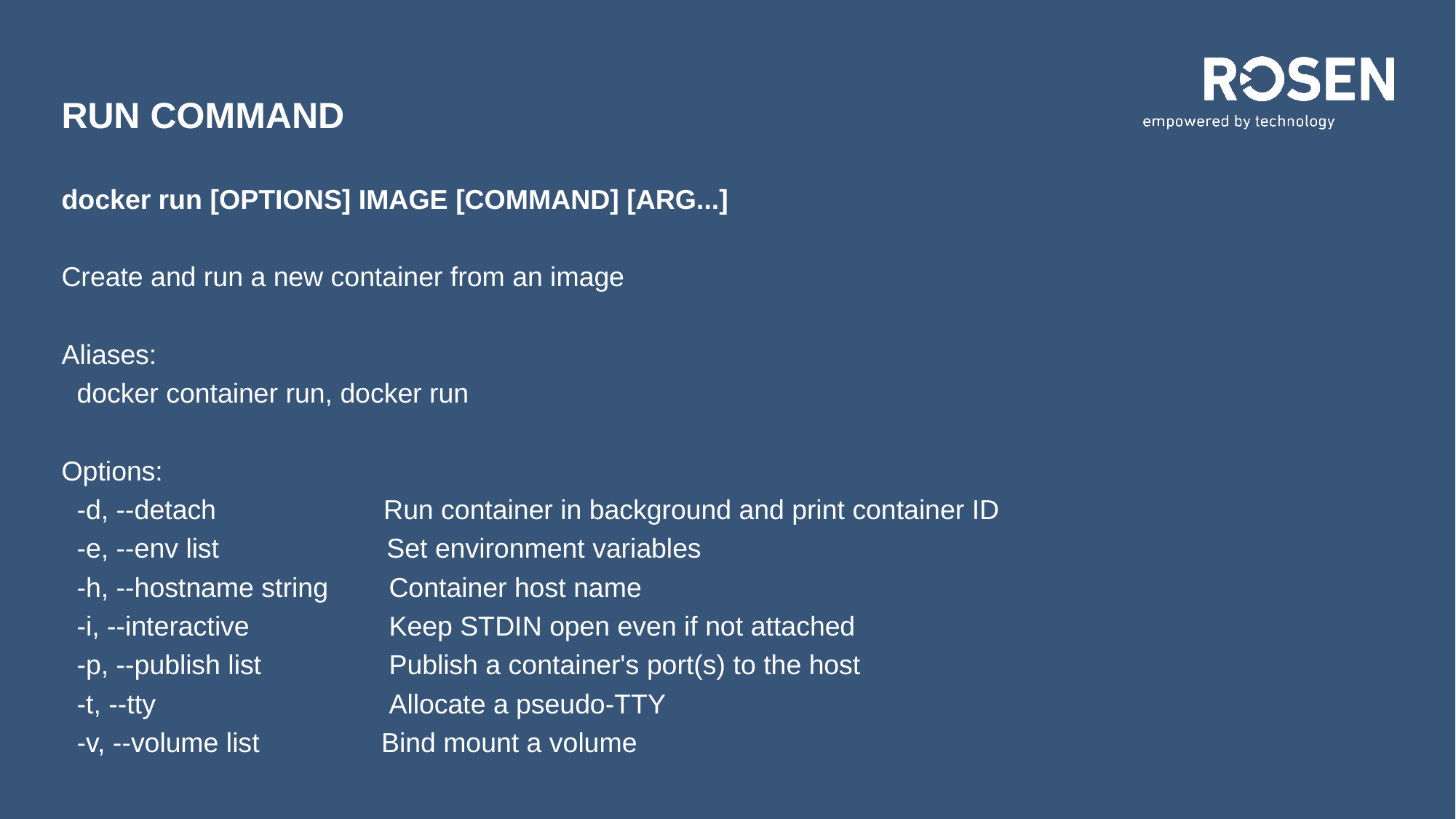

# Run command
docker run [OPTIONS] IMAGE [COMMAND] [ARG...]

Create and run a new container from an image

Aliases:
  docker container run, docker run

Options:
  -d, --detach                      Run container in background and print container ID
  -e, --env list                      Set environment variables
  -h, --hostname string     	Container host name
  -i, --interactive                 	Keep STDIN open even if not attached
  -p, --publish list                	Publish a container's port(s) to the host
  -t, --tty                            	Allocate a pseudo-TTY
  -v, --volume list                Bind mount a volume